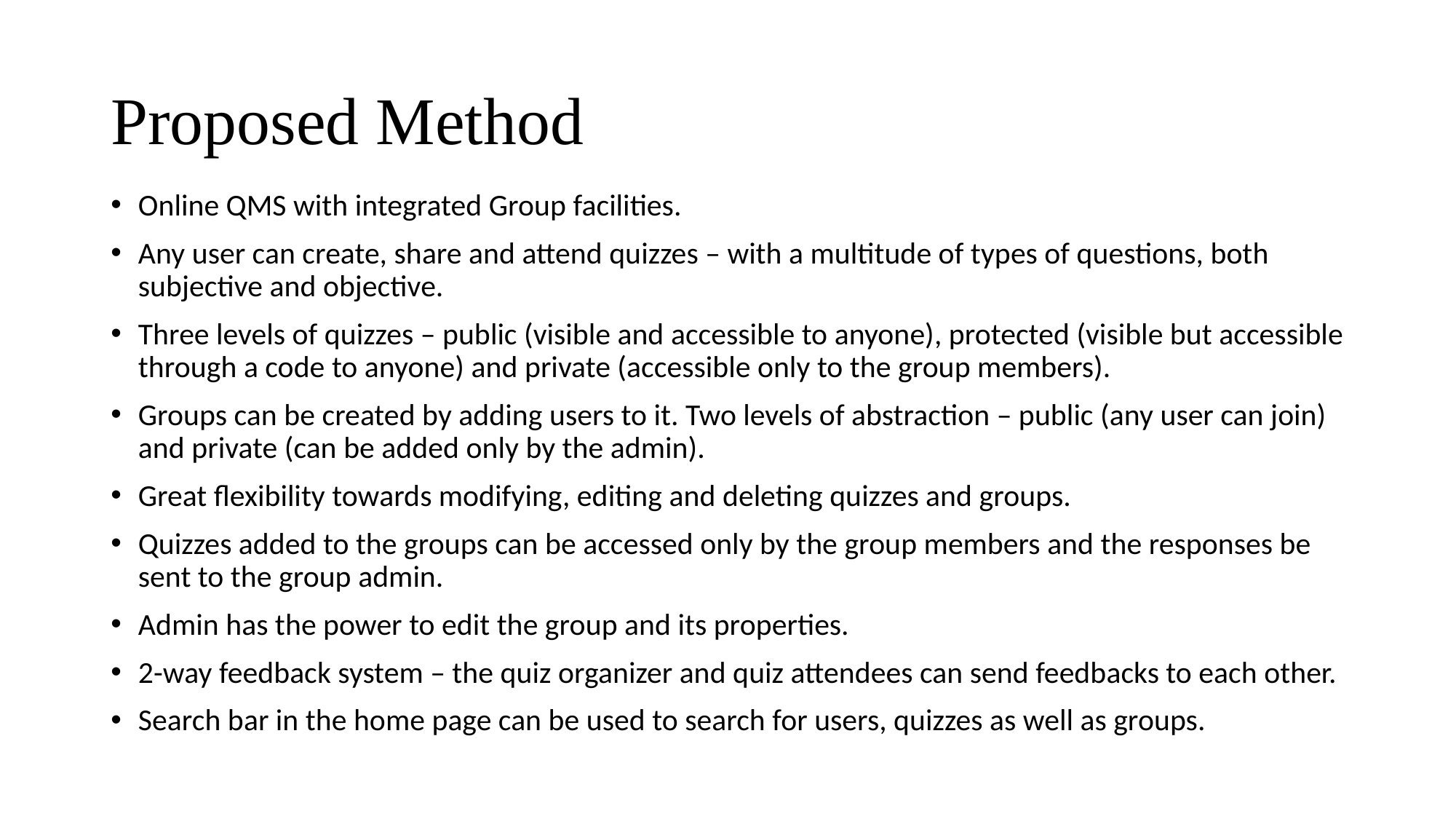

# Proposed Method
Online QMS with integrated Group facilities.
Any user can create, share and attend quizzes – with a multitude of types of questions, both subjective and objective.
Three levels of quizzes – public (visible and accessible to anyone), protected (visible but accessible through a code to anyone) and private (accessible only to the group members).
Groups can be created by adding users to it. Two levels of abstraction – public (any user can join) and private (can be added only by the admin).
Great flexibility towards modifying, editing and deleting quizzes and groups.
Quizzes added to the groups can be accessed only by the group members and the responses be sent to the group admin.
Admin has the power to edit the group and its properties.
2-way feedback system – the quiz organizer and quiz attendees can send feedbacks to each other.
Search bar in the home page can be used to search for users, quizzes as well as groups.